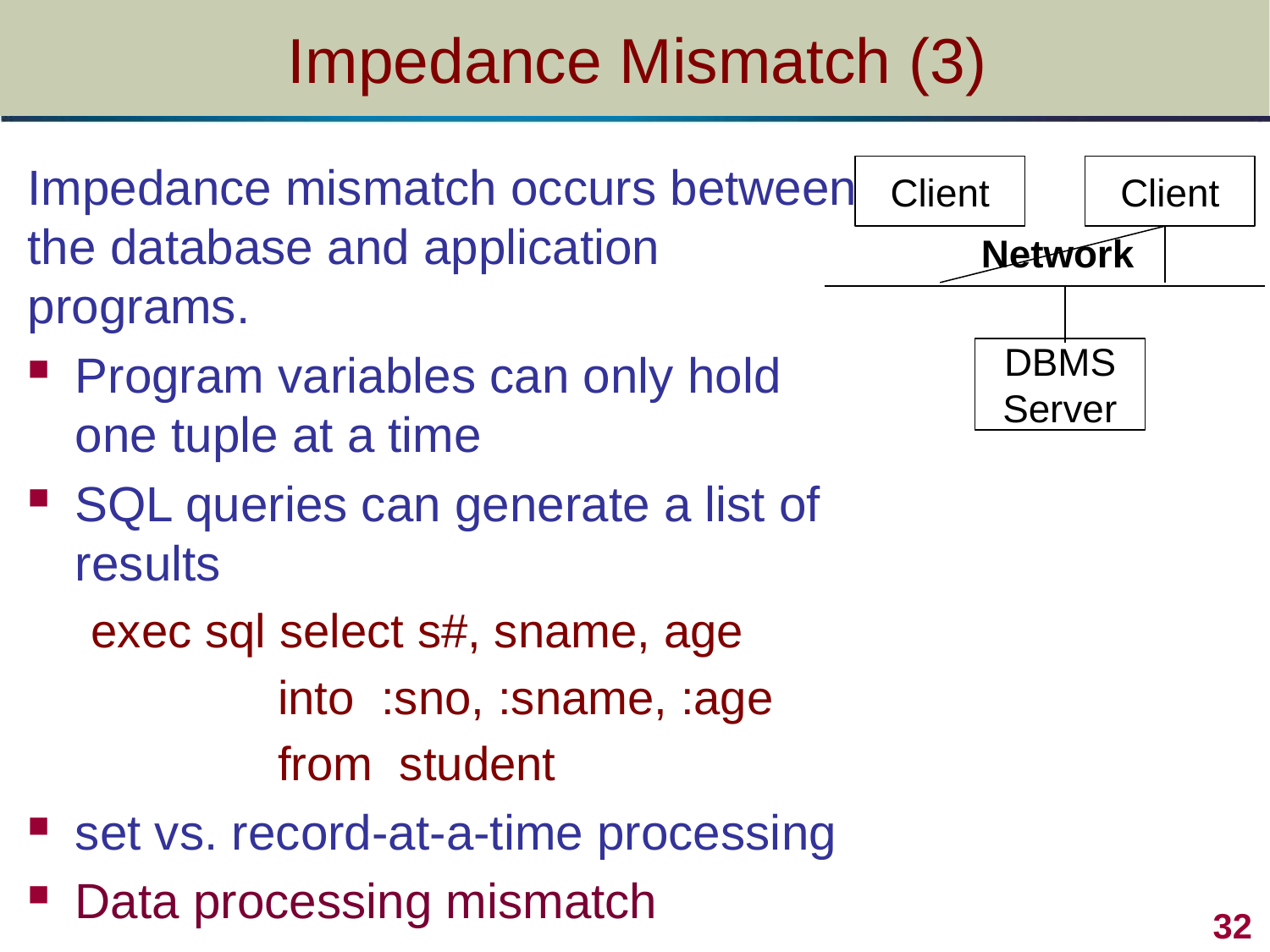

# Impedance Mismatch (3)
Impedance mismatch occurs between the database and application programs.
Program variables can only hold one tuple at a time
SQL queries can generate a list of results
exec sql select s#, sname, age
              into  :sno, :sname, :age
              from  student
set vs. record-at-a-time processing
Data processing mismatch
Client
Client
Network
DBMS
Server
 32